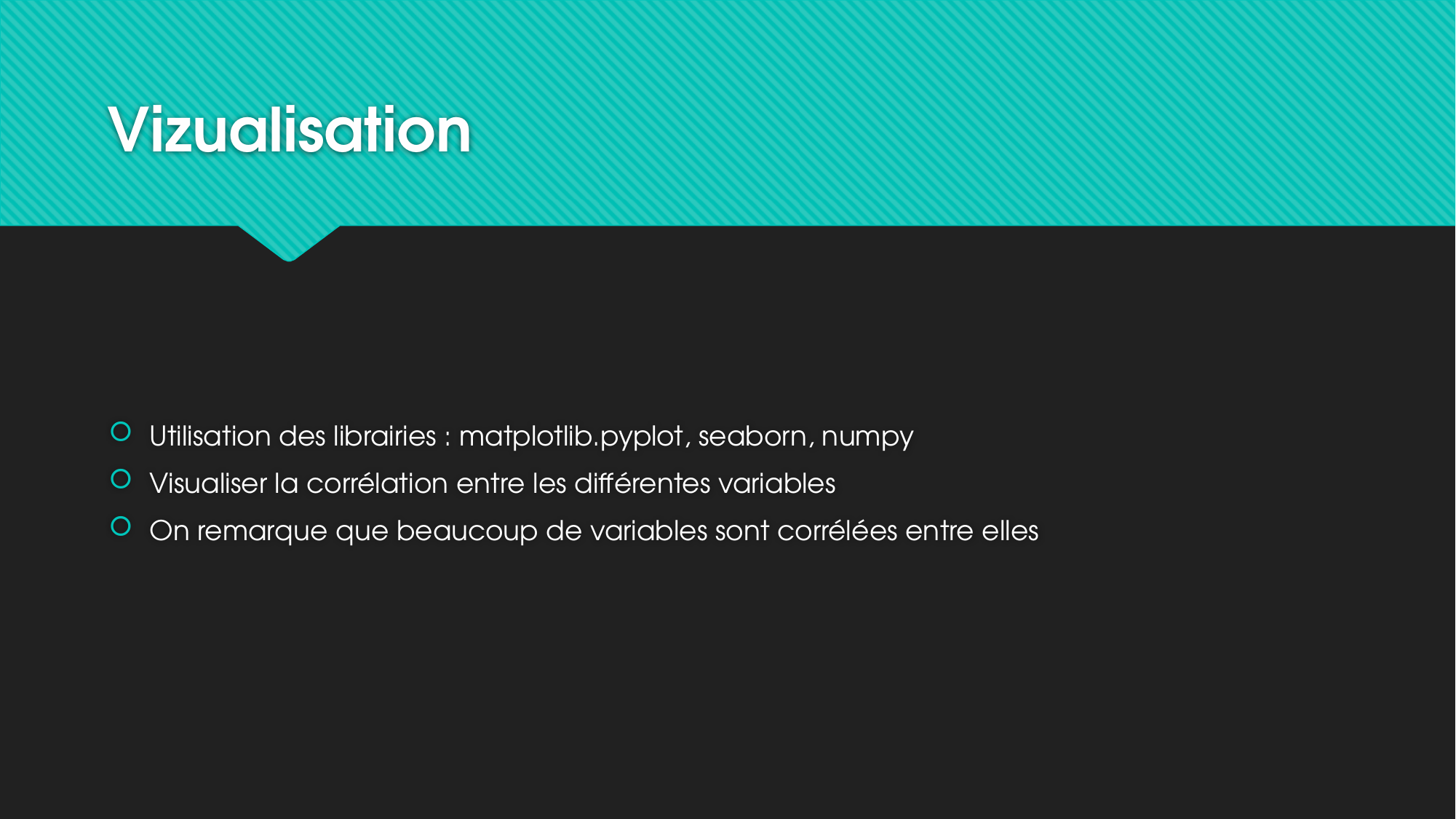

# Vizualisation
Utilisation des librairies : matplotlib.pyplot, seaborn, numpy
Visualiser la corrélation entre les différentes variables
On remarque que beaucoup de variables sont corrélées entre elles